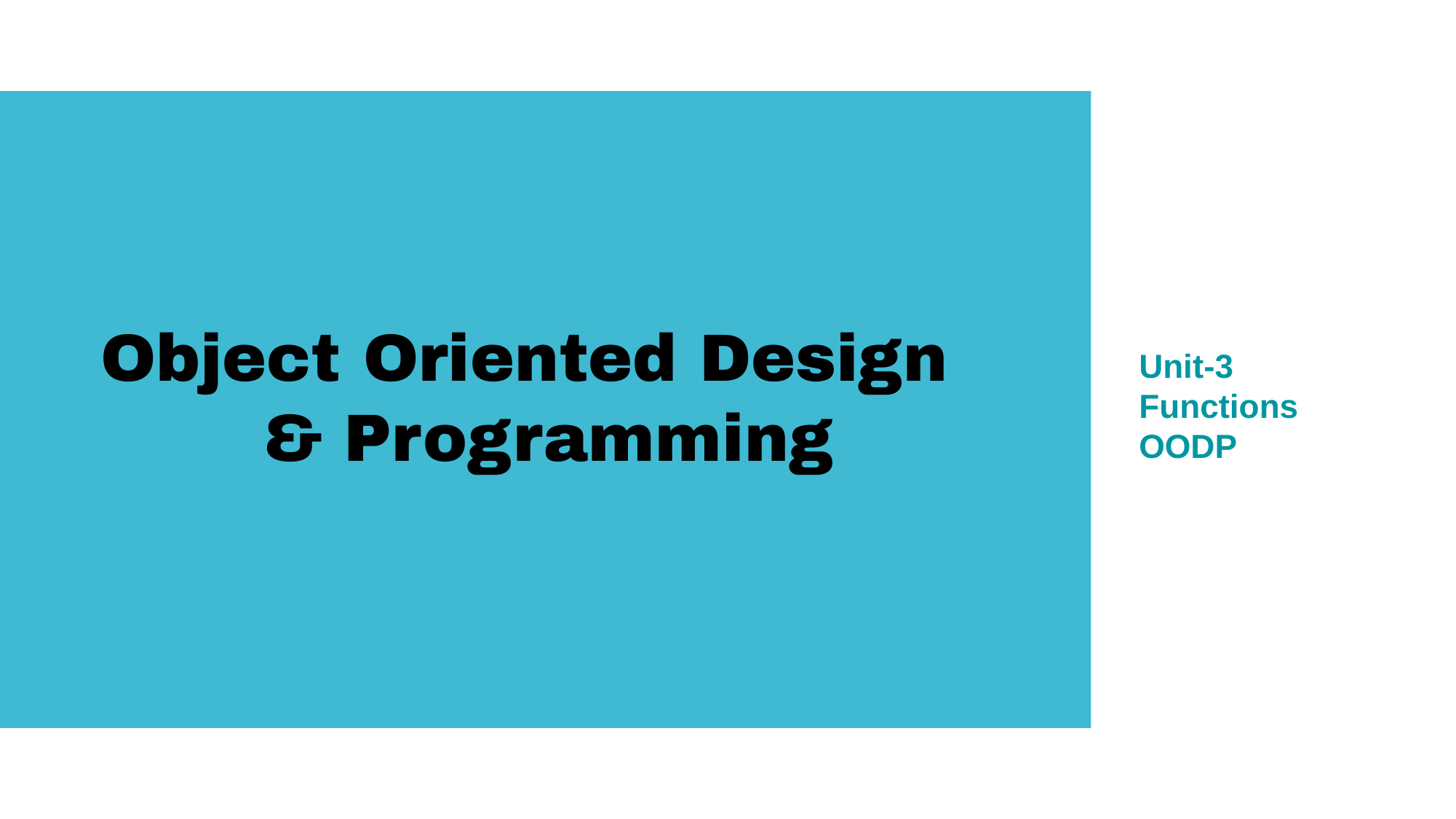

#
Object Oriented Design  & Programming
Unit-3
Functions
OODP